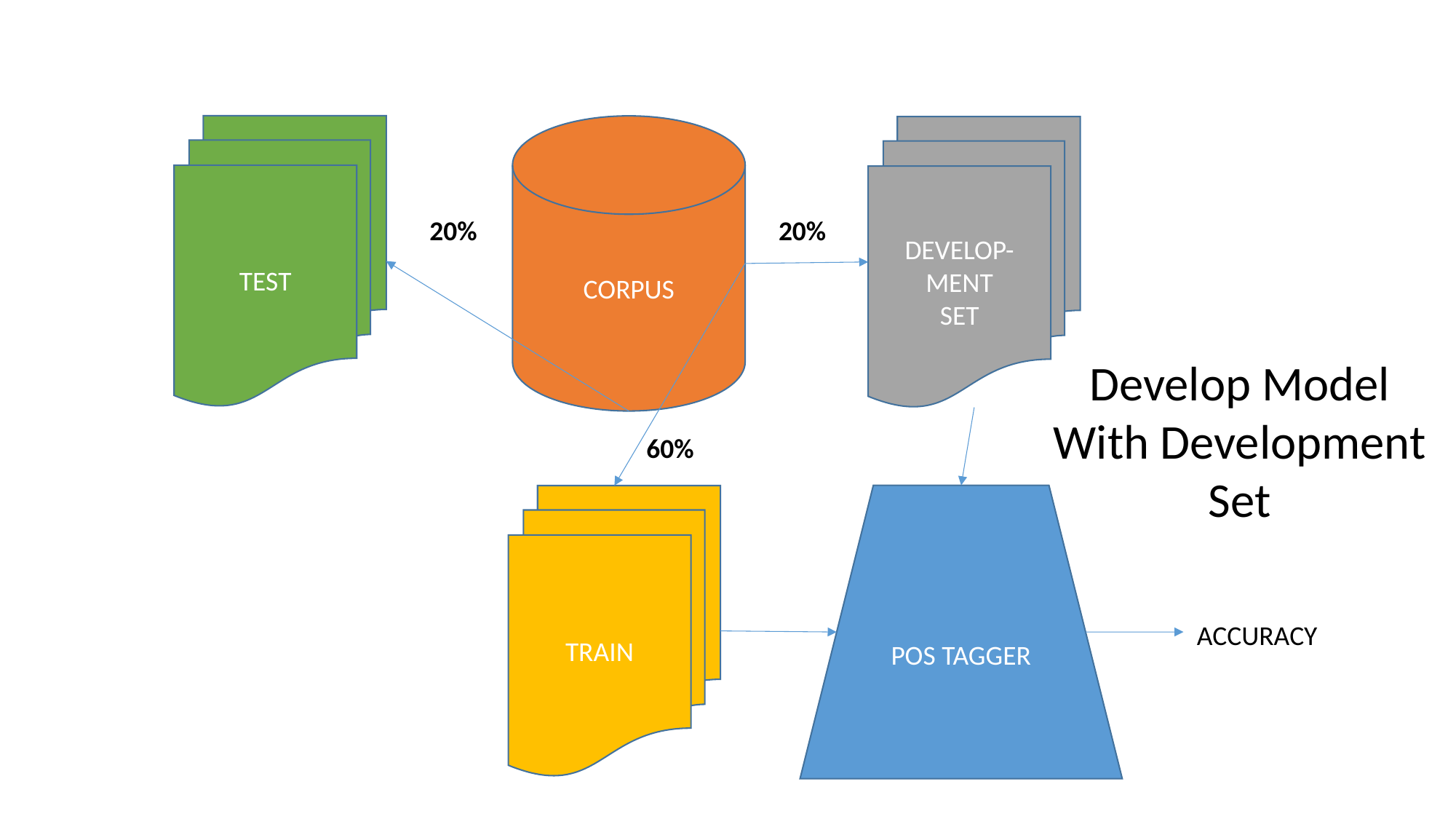

TEST
CORPUS
DEVELOP-
MENT
SET
20%
20%
Develop Model
With Development
Set
60%
POS TAGGER
TRAIN
ACCURACY